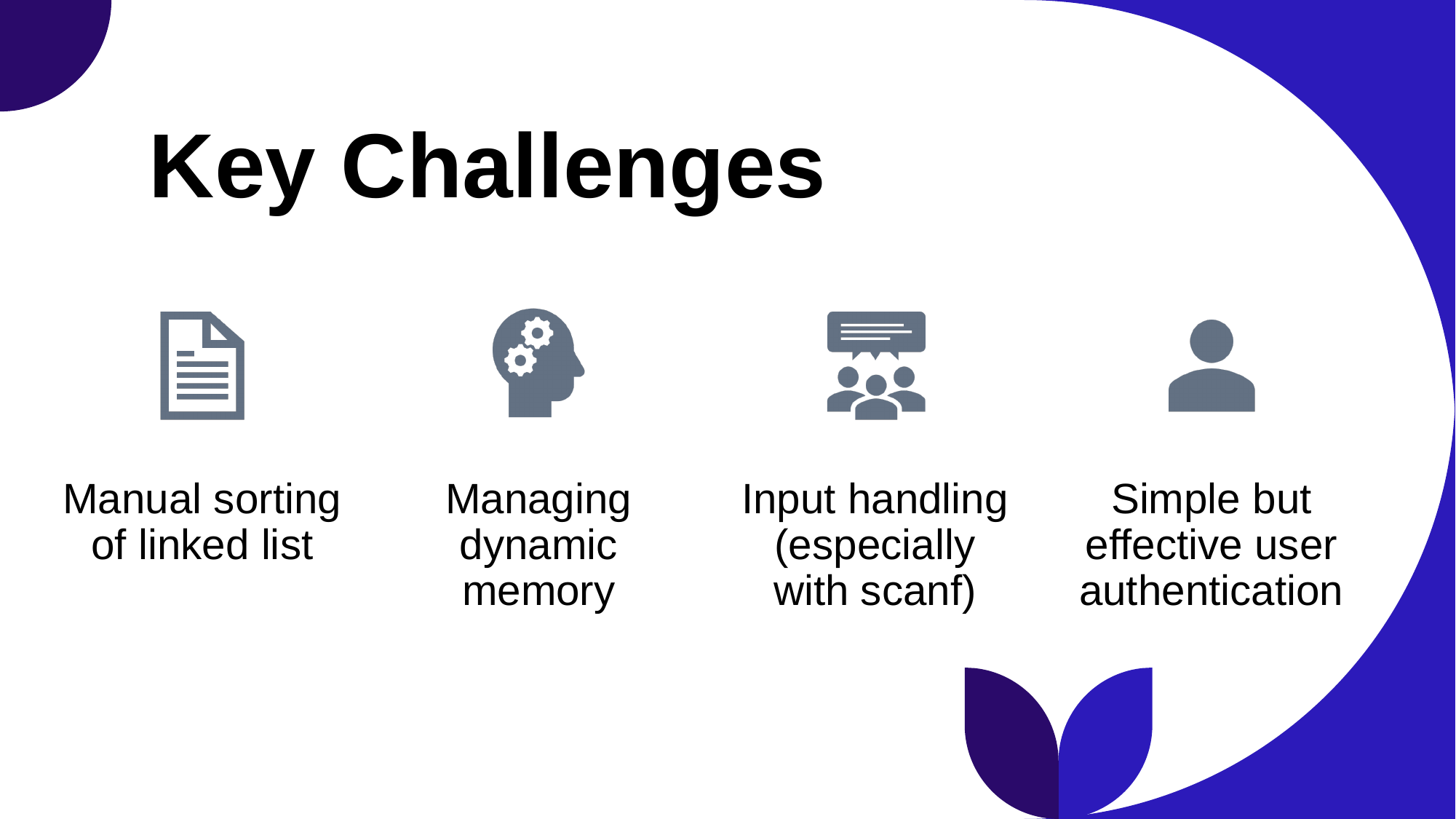

# Key Challenges
Manual sorting of linked list
Managing dynamic memory
Input handling (especially with scanf)
Simple but effective user authentication